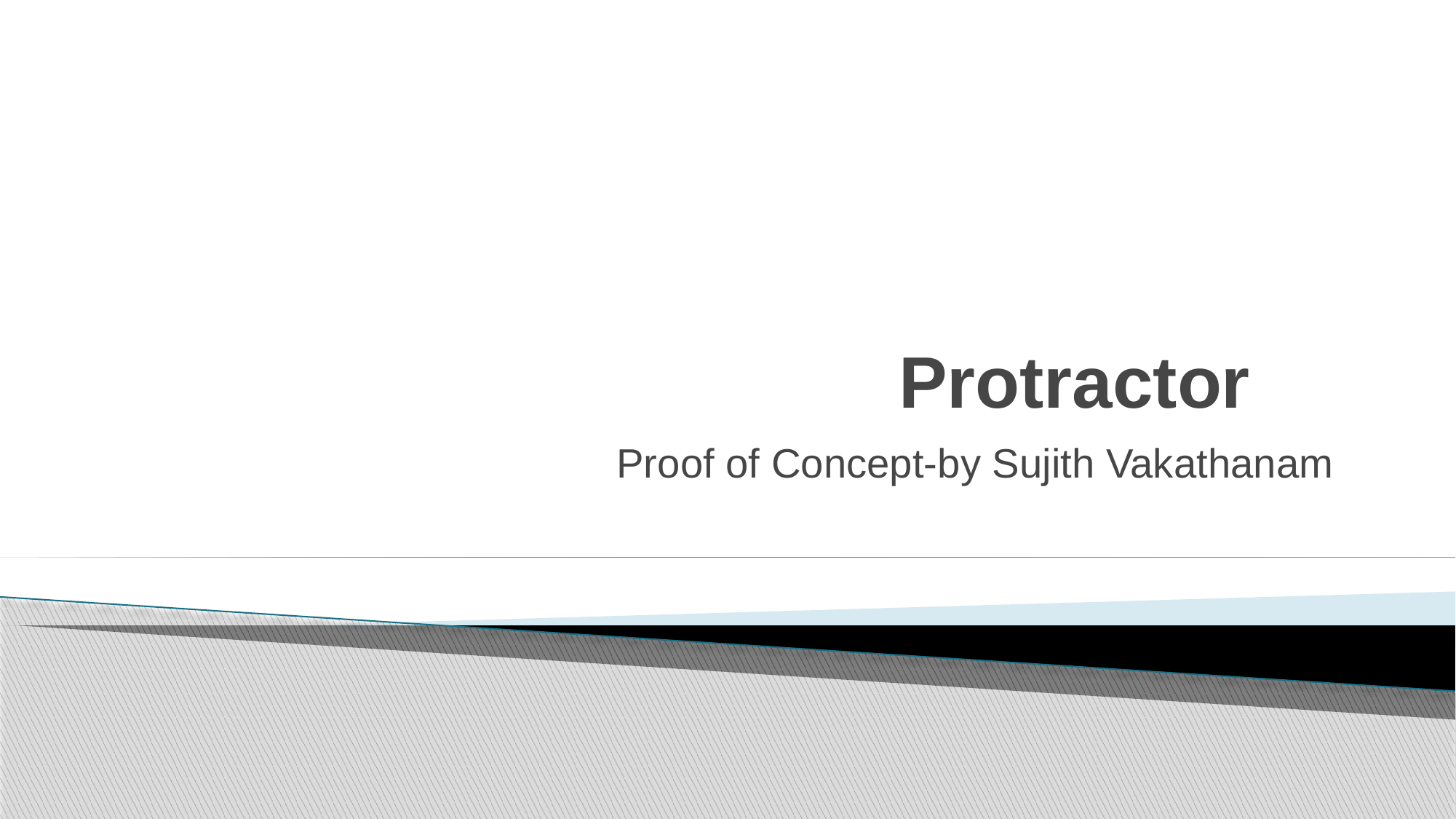

# Protractor
Proof of Concept-by Sujith Vakathanam